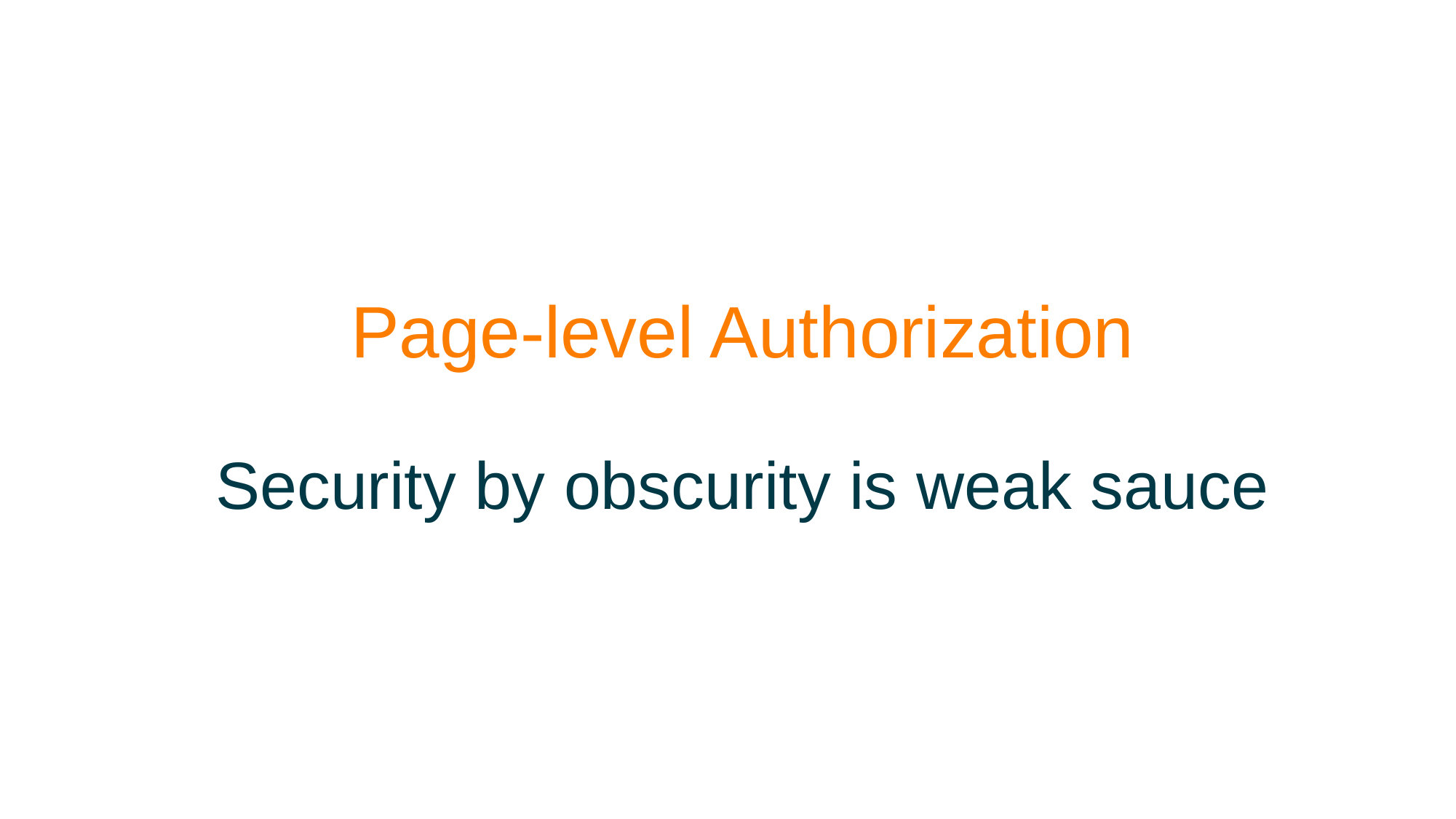

# Page-level Authorization Security by obscurity is weak sauce